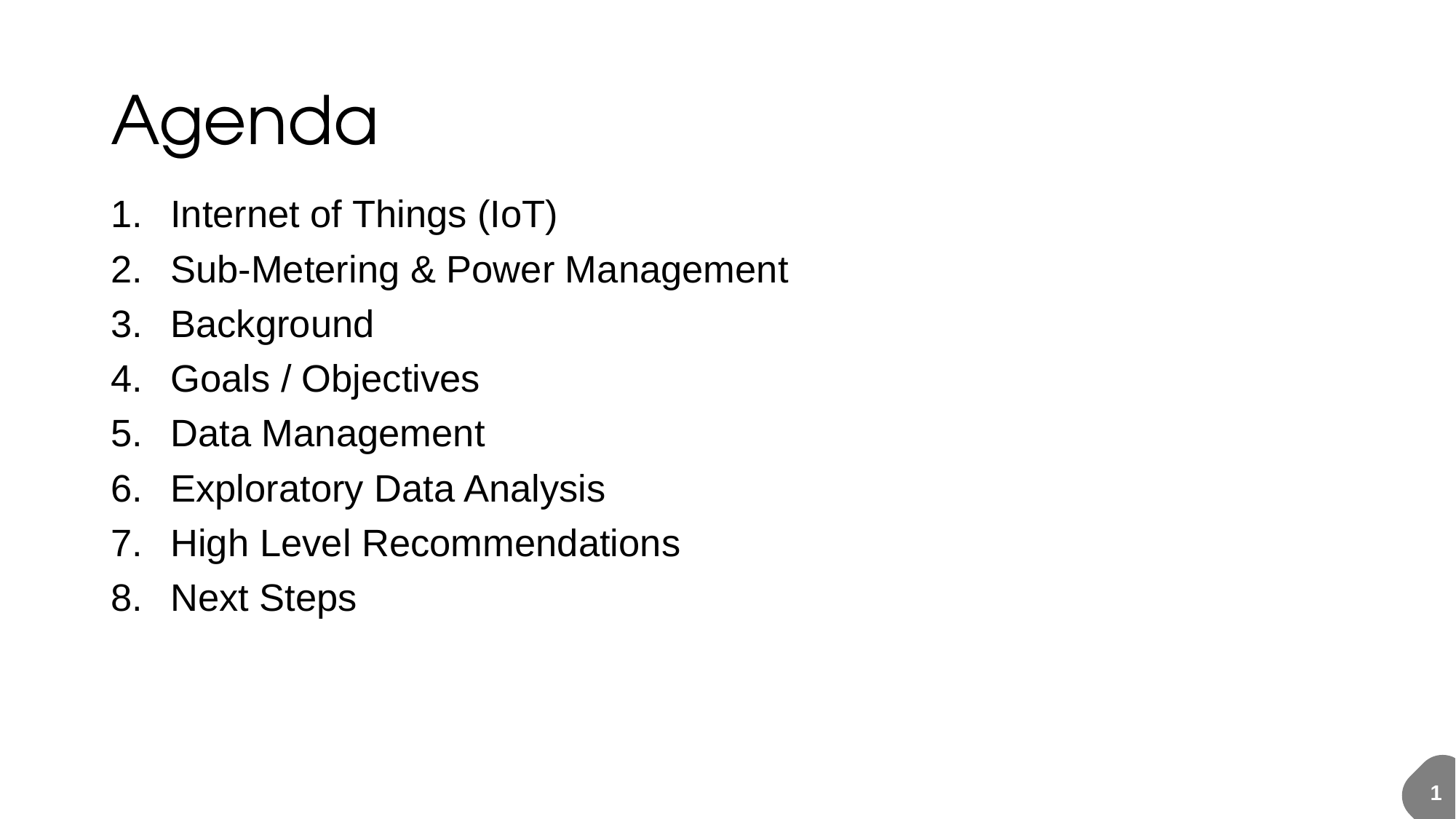

# Agenda
Internet of Things (IoT)
Sub-Metering & Power Management
Background
Goals / Objectives
Data Management
Exploratory Data Analysis
High Level Recommendations
Next Steps

1